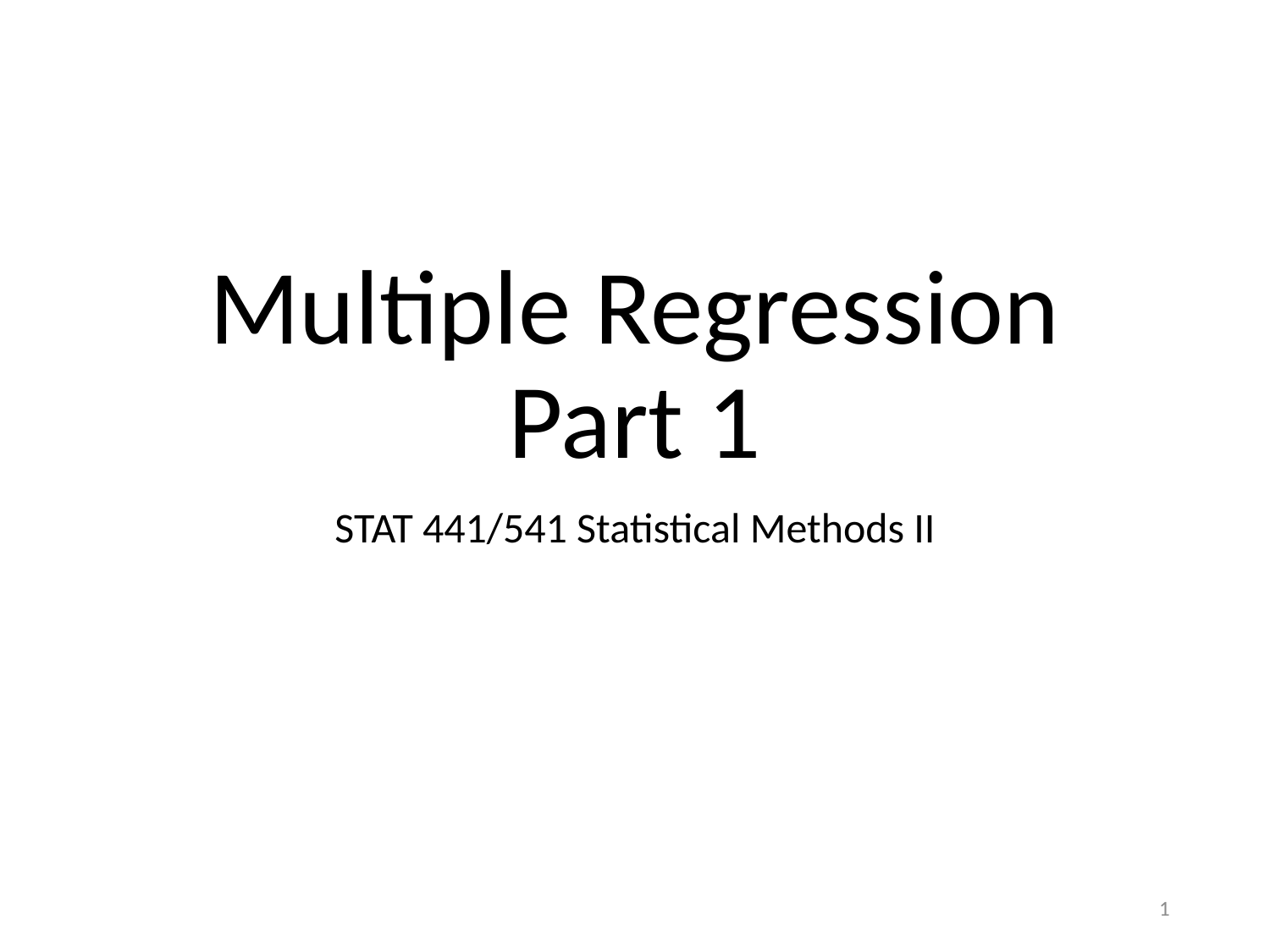

# Multiple Regression Part 1
STAT 441/541 Statistical Methods II
1